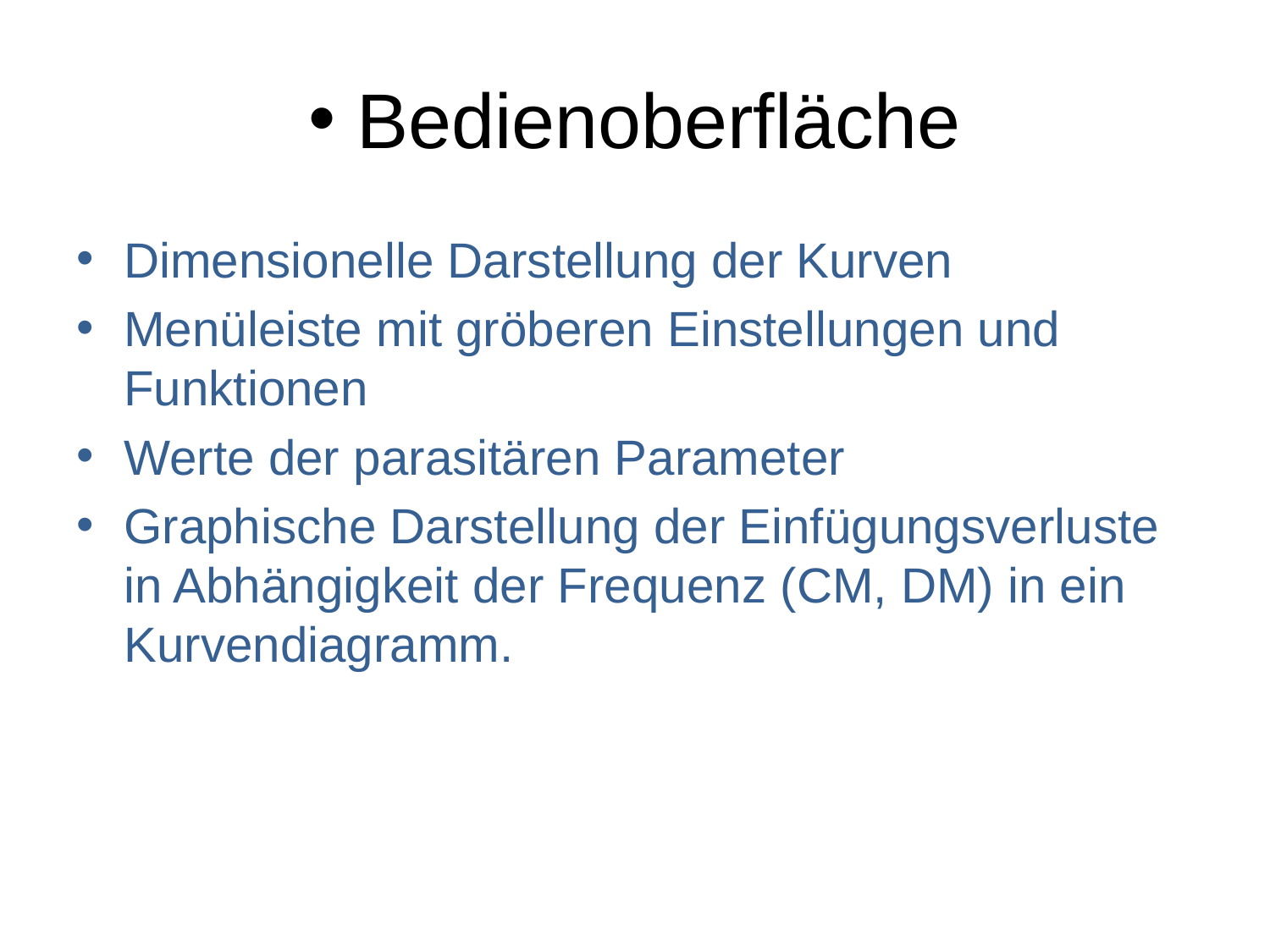

# Bedienoberfläche
Dimensionelle Darstellung der Kurven
Menüleiste mit gröberen Einstellungen und Funktionen
Werte der parasitären Parameter
Graphische Darstellung der Einfügungsverluste in Abhängigkeit der Frequenz (CM, DM) in ein Kurvendiagramm.